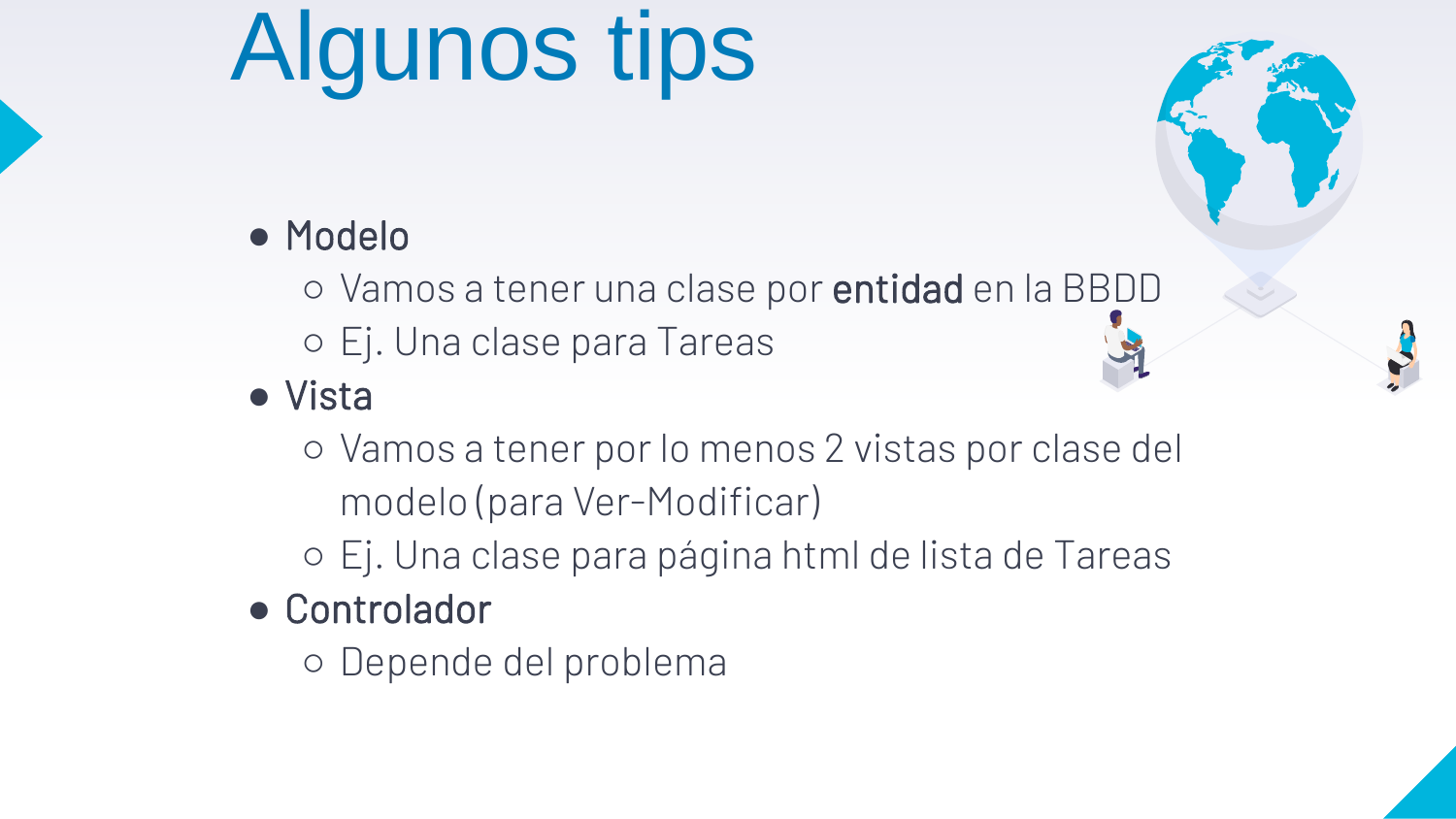

# Algunos tips

Modelo
Vamos a tener una clase por entidad en la BBDD
Ej. Una clase para Tareas
Vista
Vamos a tener por lo menos 2 vistas por clase del modelo (para Ver-Modificar)
Ej. Una clase para página html de lista de Tareas
Controlador
Depende del problema